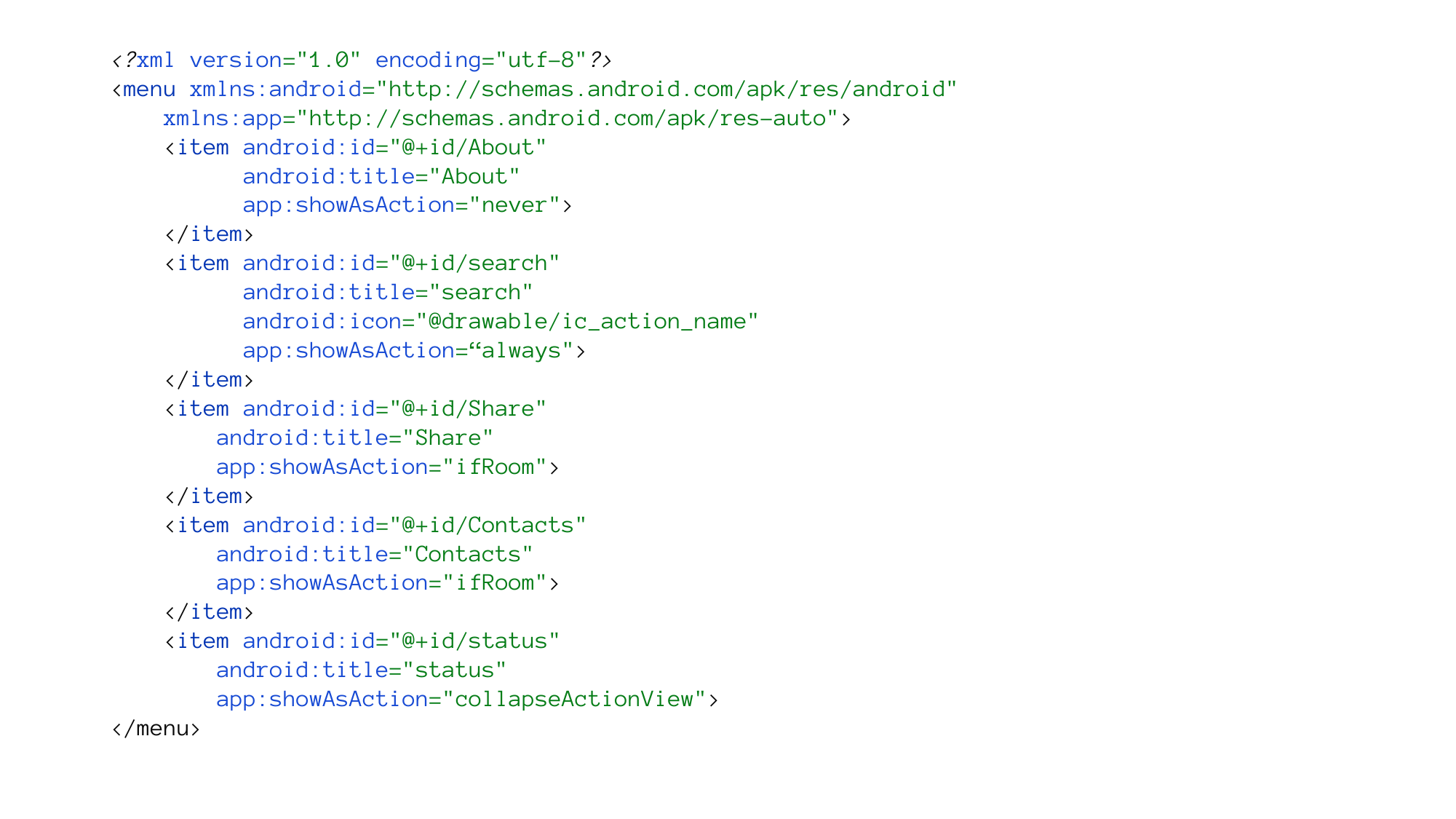

<?xml version="1.0" encoding="utf-8"?>
<menu xmlns:android="http://schemas.android.com/apk/res/android"
    xmlns:app="http://schemas.android.com/apk/res-auto">
    <item android:id="@+id/About"
          android:title="About"
          app:showAsAction="never">
    </item>
    <item android:id="@+id/search"
          android:title="search"
          android:icon="@drawable/ic_action_name"
          app:showAsAction=“always">
    </item>
    <item android:id="@+id/Share"
        android:title="Share"
        app:showAsAction="ifRoom">
    </item>
    <item android:id="@+id/Contacts"
        android:title="Contacts"
        app:showAsAction="ifRoom">
    </item>
    <item android:id="@+id/status"
        android:title="status"
        app:showAsAction="collapseActionView">
</menu>